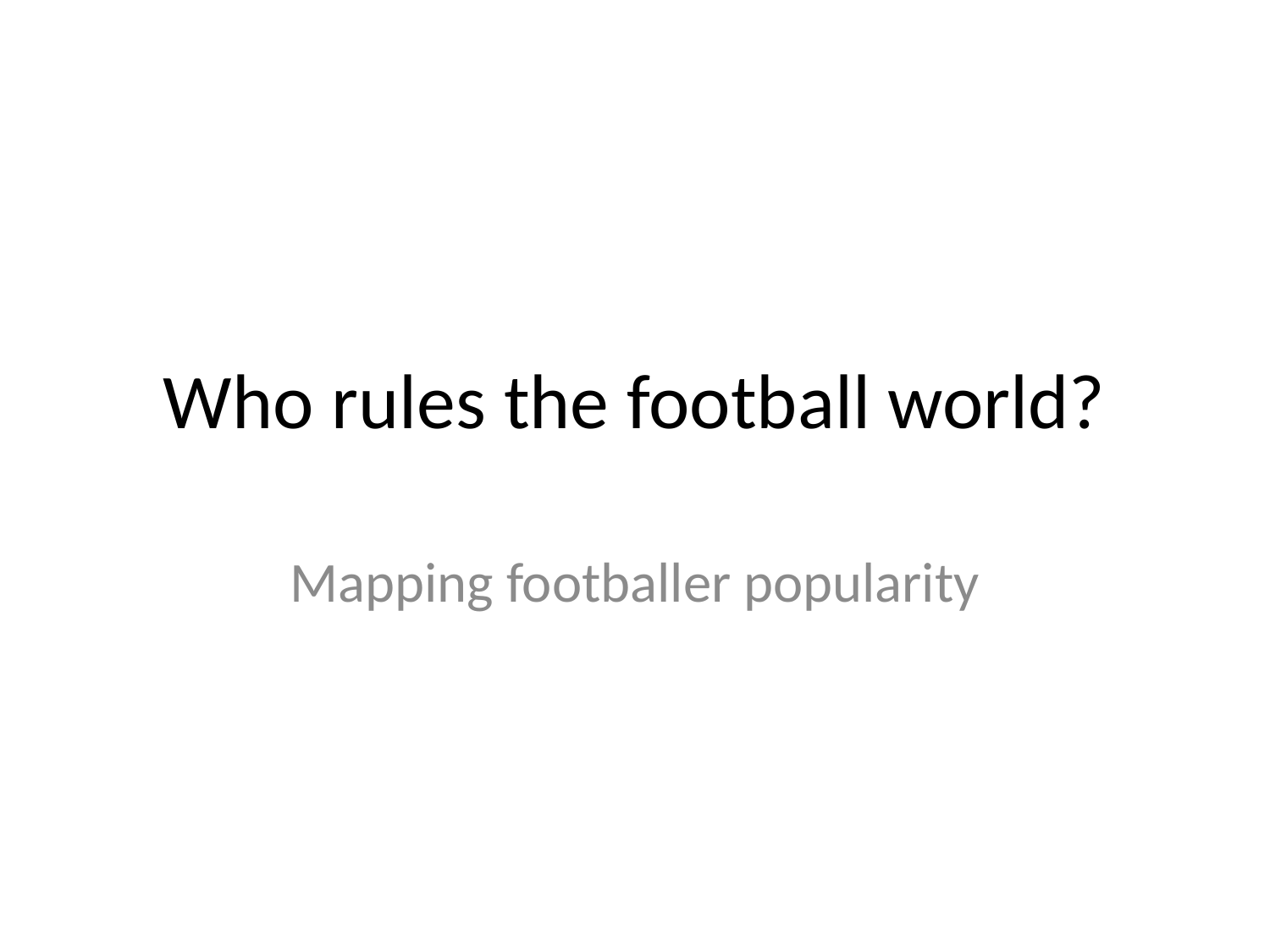

# Who rules the football world?
Mapping footballer popularity